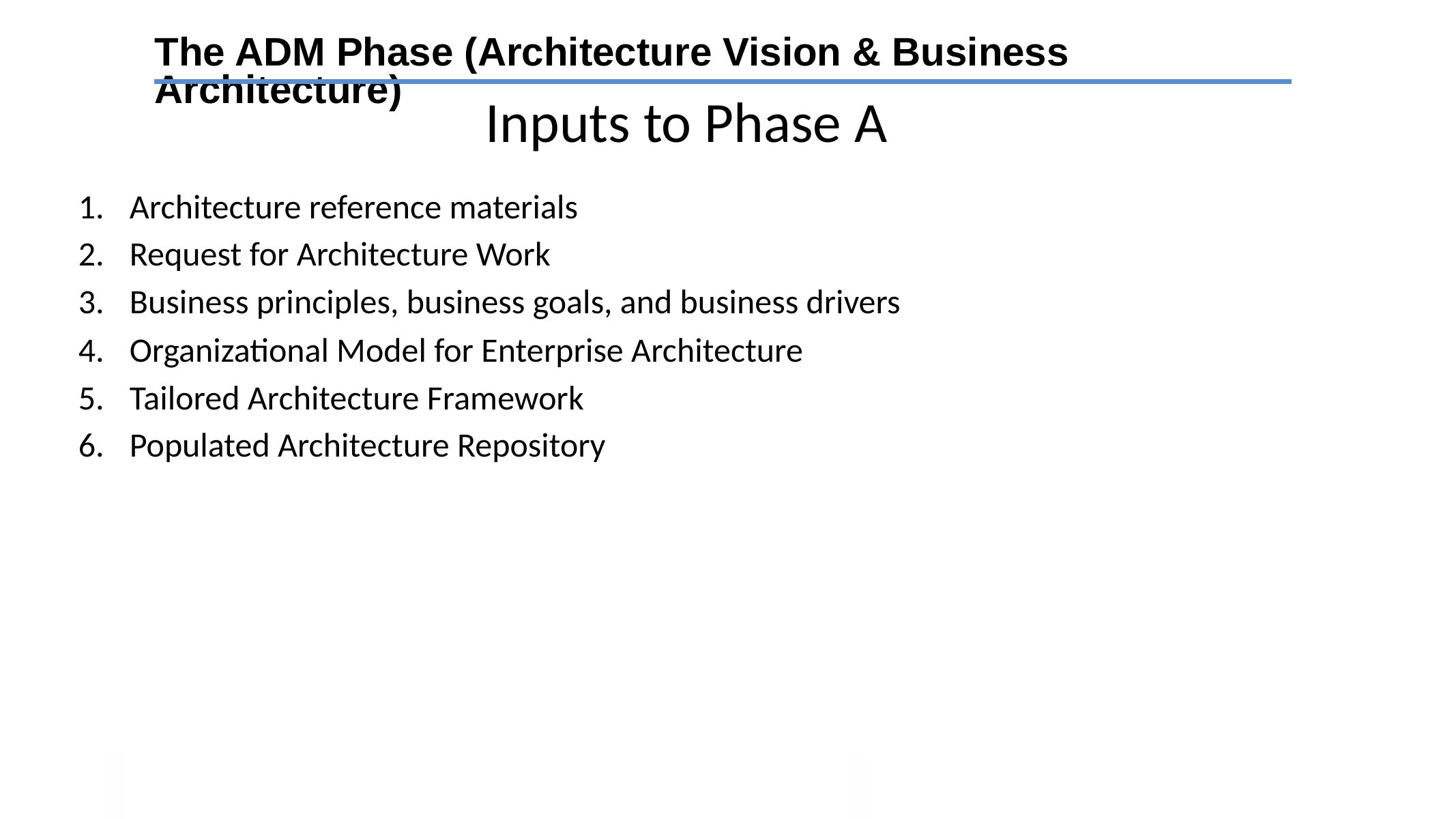

The ADM Phase (Architecture Vision & Business Architecture)
# Inputs to Phase A

Architecture reference materials
Request for Architecture Work
Business principles, business goals, and business drivers
Organizational Model for Enterprise Architecture
Tailored Architecture Framework
Populated Architecture Repository
TEXT
TEXT